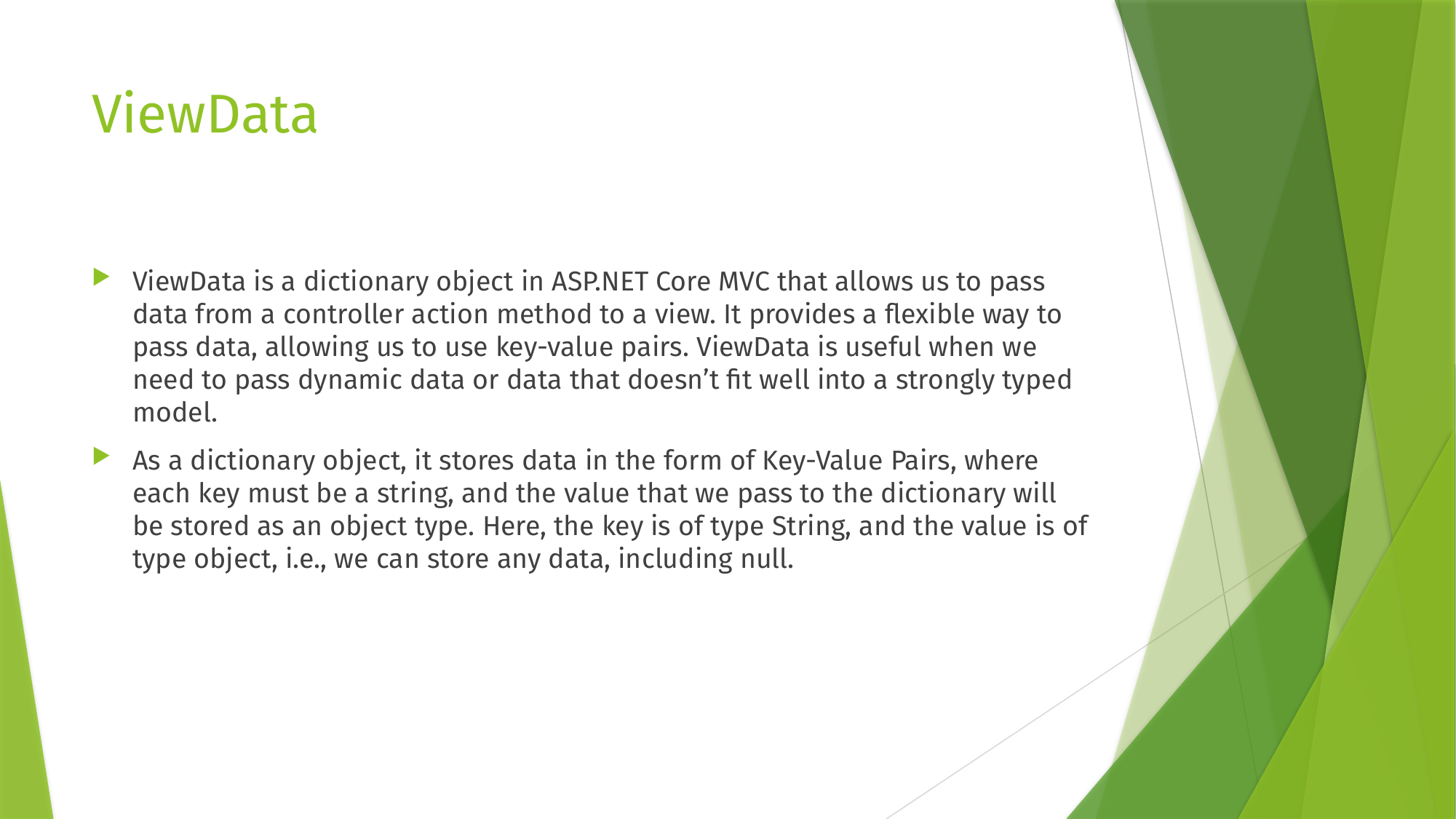

# ViewData
ViewData is a dictionary object in ASP.NET Core MVC that allows us to pass data from a controller action method to a view. It provides a flexible way to pass data, allowing us to use key-value pairs. ViewData is useful when we need to pass dynamic data or data that doesn’t fit well into a strongly typed model.
As a dictionary object, it stores data in the form of Key-Value Pairs, where each key must be a string, and the value that we pass to the dictionary will be stored as an object type. Here, the key is of type String, and the value is of type object, i.e., we can store any data, including null.